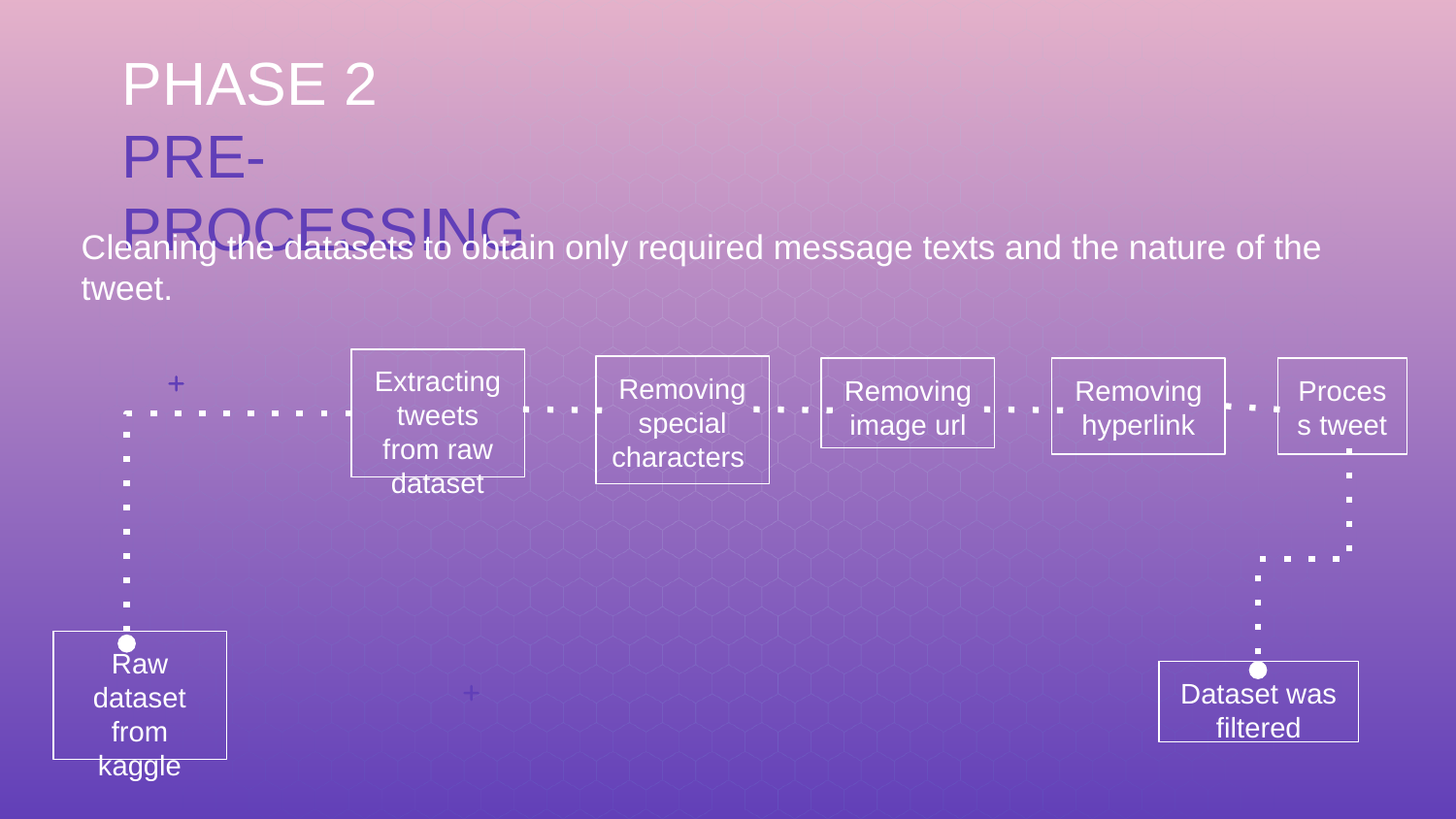

# PHASE 2
PRE-PROCESSING
Cleaning the datasets to obtain only required message texts and the nature of the tweet.

Extracting tweets from raw dataset

Removing special characters

Removing hyperlink
Process tweet
Removing image url

Raw dataset from kaggle

Dataset was filtered